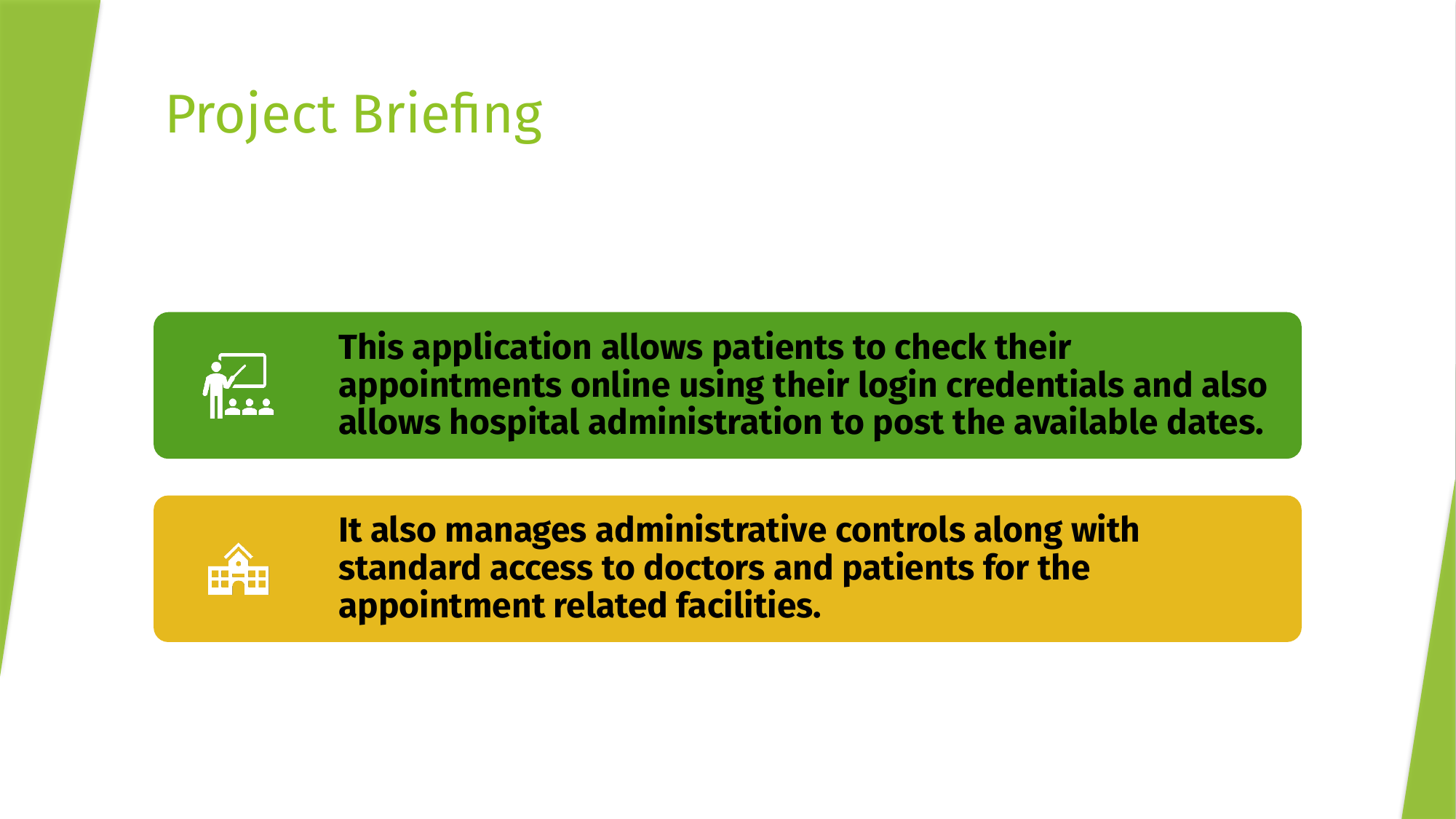

# Project Briefing
This application allows patients to check their appointments online using their login credentials and also allows hospital administration to post the available dates.
It also manages administrative controls along with standard access to doctors and patients for the appointment related facilities.